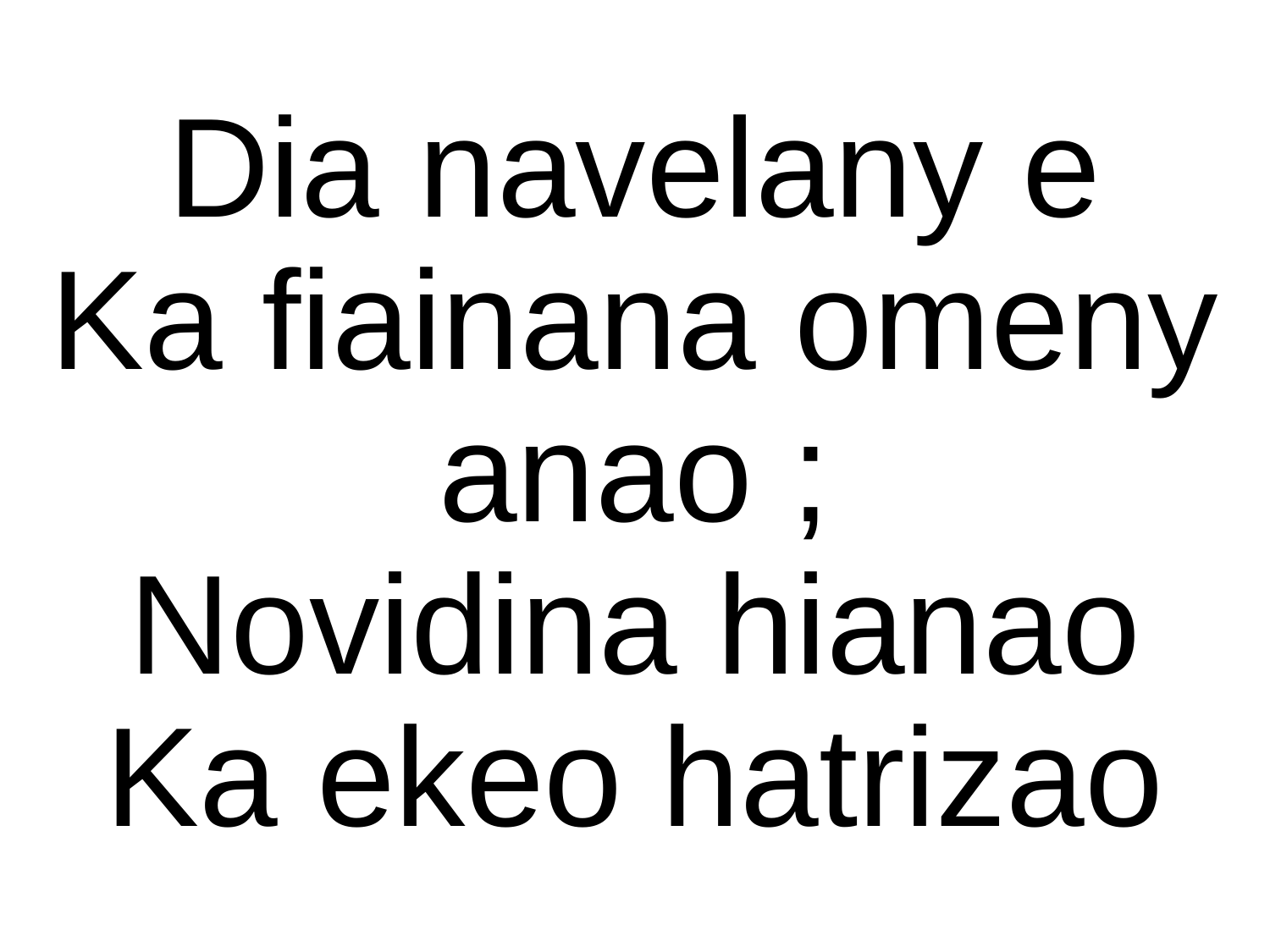

Dia navelany e
Ka fiainana omeny anao ;
Novidina hianao
Ka ekeo hatrizao